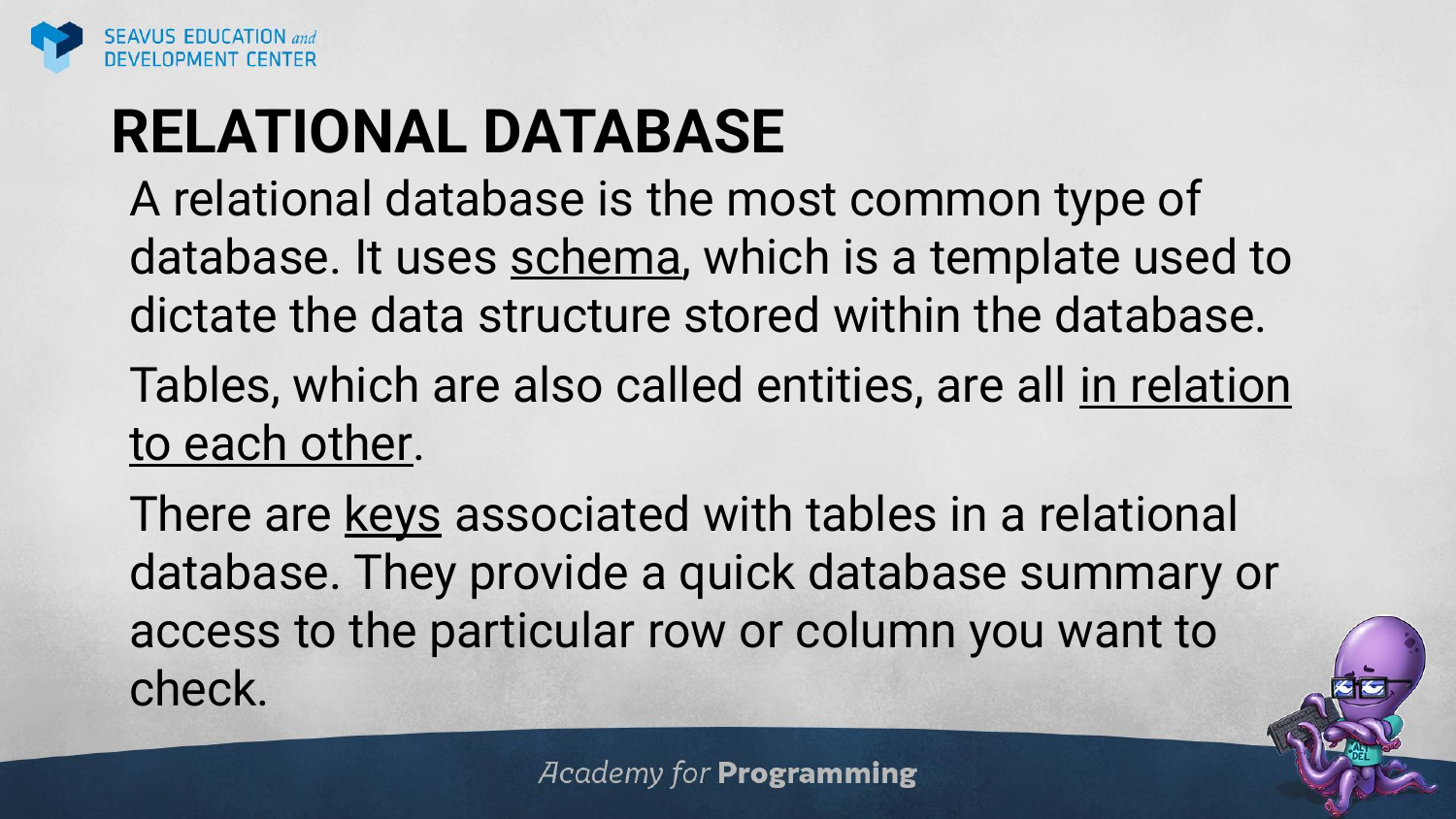

# RELATIONAL DATABASE
A relational database is the most common type of database. It uses schema, which is a template used to dictate the data structure stored within the database.
Tables, which are also called entities, are all in relation to each other.
There are keys associated with tables in a relational database. They provide a quick database summary or access to the particular row or column you want to check.